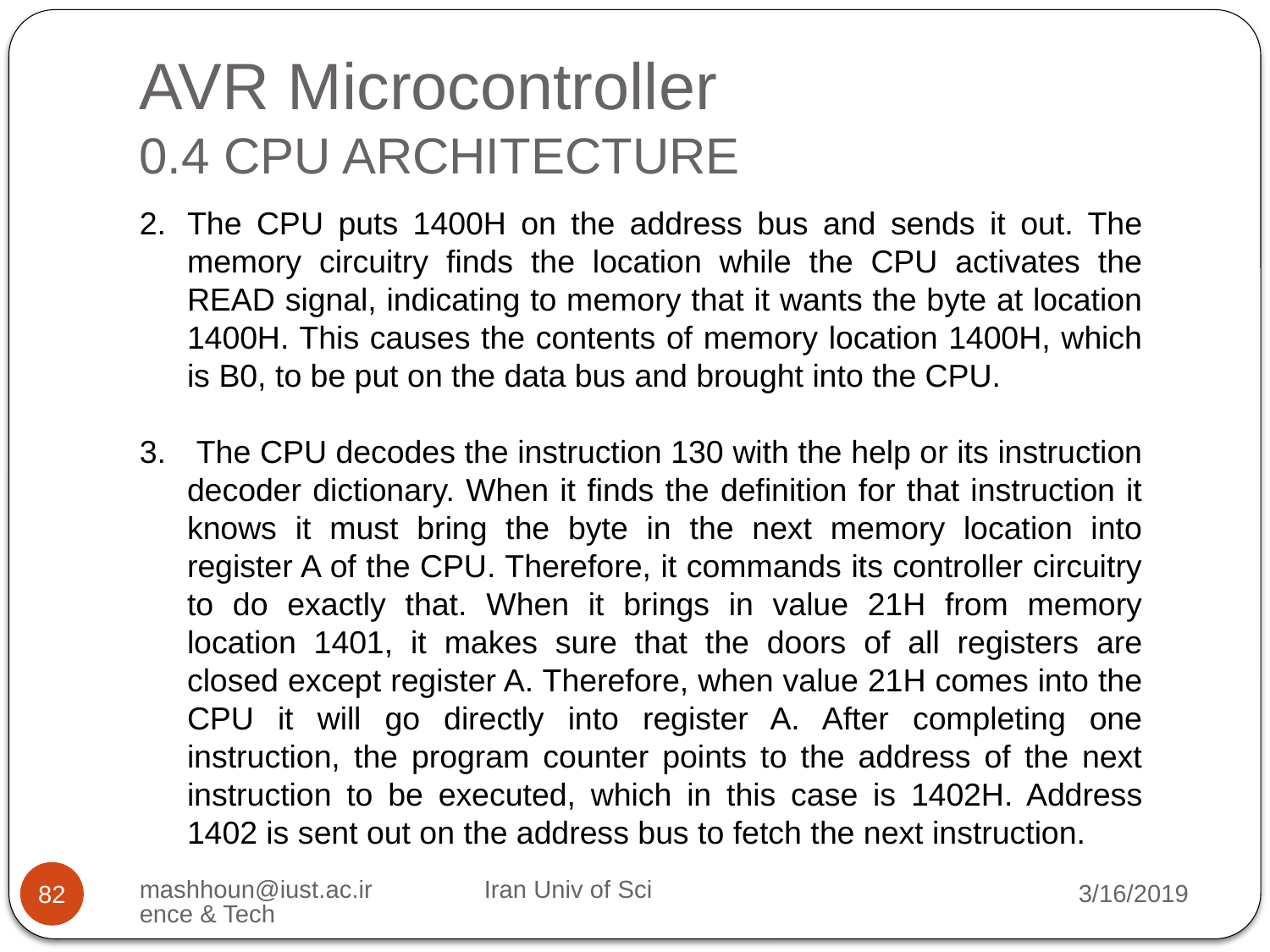

# AVR Microcontroller 0.4 CPU ARCHITECTURE
The CPU puts 1400H on the address bus and sends it out. The memory circuitry finds the location while the CPU activates the READ signal, indicating to memory that it wants the byte at location 1400H. This causes the contents of memory location 1400H, which is B0, to be put on the data bus and brought into the CPU.

 The CPU decodes the instruction 130 with the help or its instruction decoder dictionary. When it finds the definition for that instruction it knows it must bring the byte in the next memory location into register A of the CPU. Therefore, it commands its controller circuitry to do exactly that. When it brings in value 21H from memory location 1401, it makes sure that the doors of all registers are closed except register A. Therefore, when value 21H comes into the CPU it will go directly into register A. After completing one instruction, the program counter points to the address of the next instruction to be executed, which in this case is 1402H. Address 1402 is sent out on the address bus to fetch the next instruction.
mashhoun@iust.ac.ir                Iran Univ of Science & Tech
3/16/2019
82